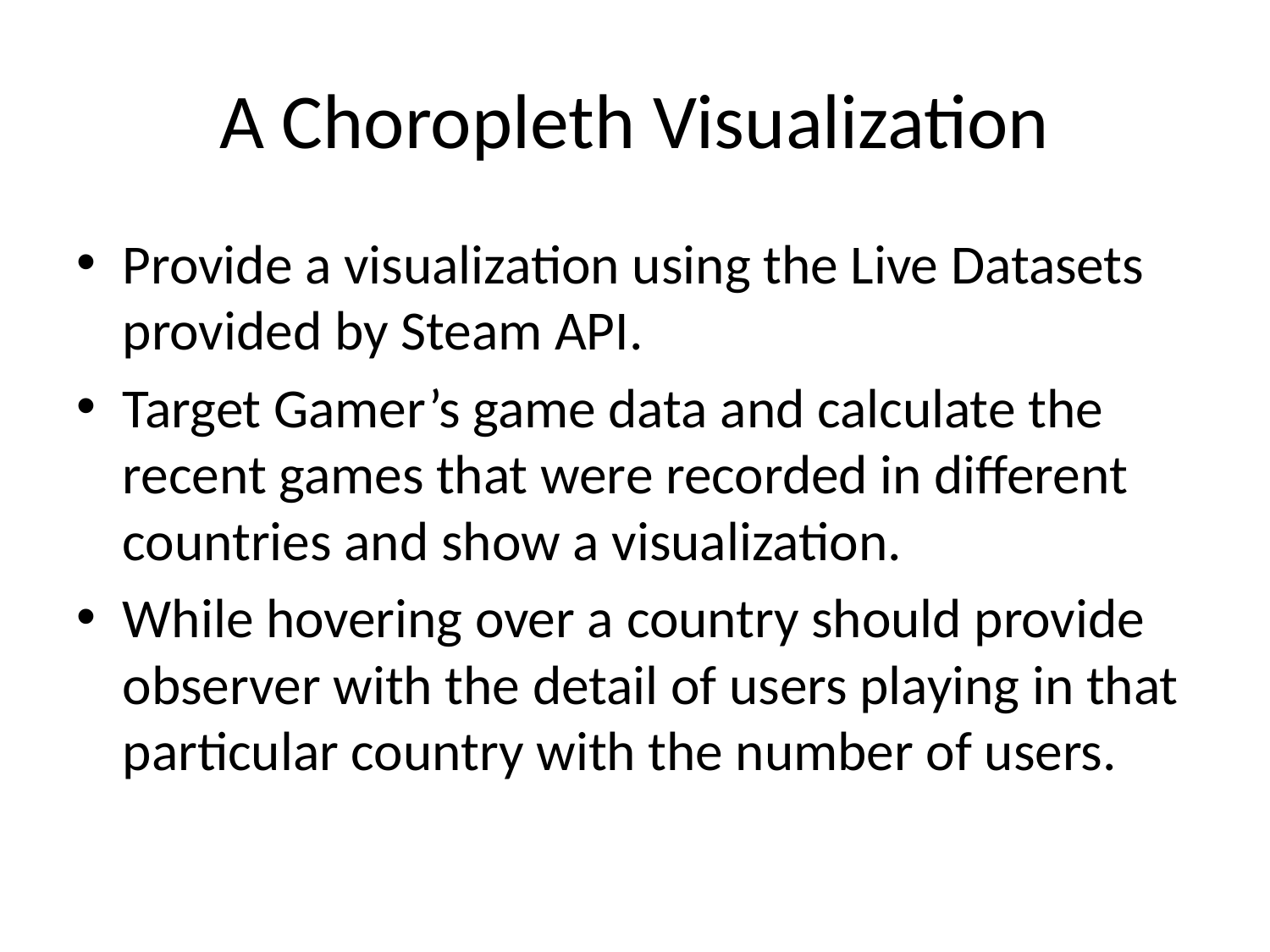

# A Choropleth Visualization
Provide a visualization using the Live Datasets provided by Steam API.
Target Gamer’s game data and calculate the recent games that were recorded in different countries and show a visualization.
While hovering over a country should provide observer with the detail of users playing in that particular country with the number of users.